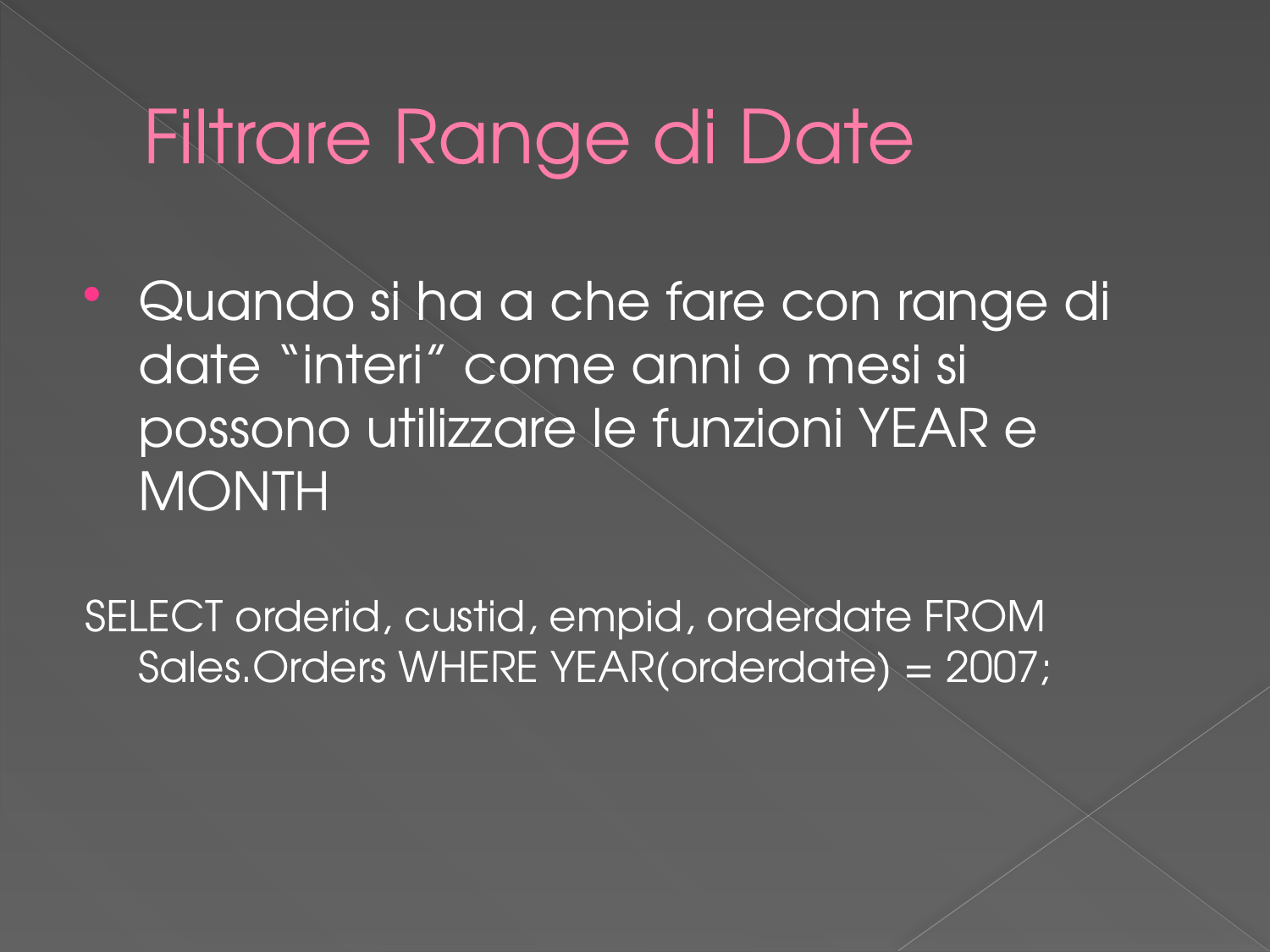

# Filtrare Range di Date
Quando si ha a che fare con range di date “interi” come anni o mesi si possono utilizzare le funzioni YEAR e MONTH

SELECT orderid, custid, empid, orderdate FROM Sales.Orders WHERE YEAR(orderdate) = 2007;